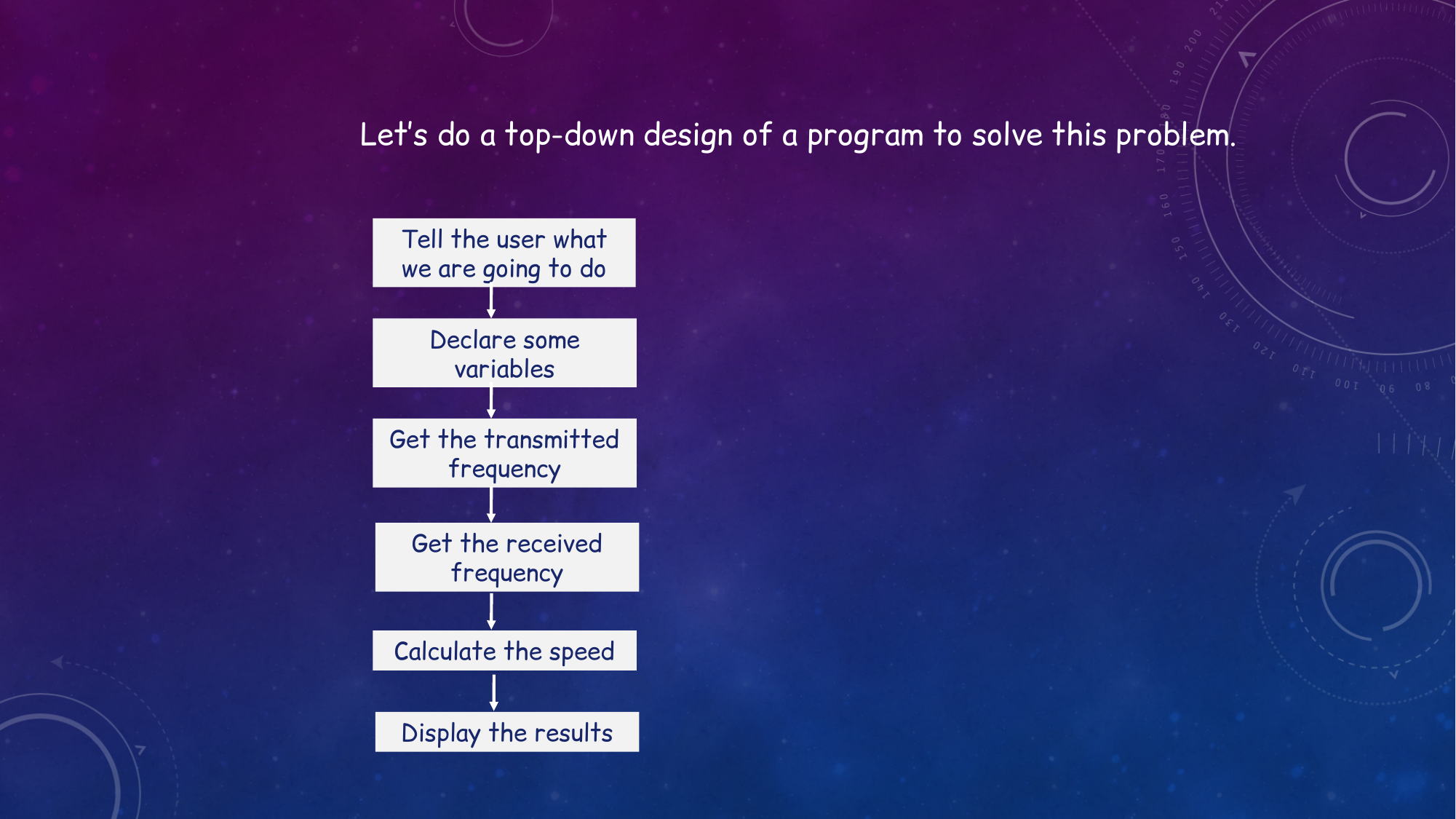

Let’s do a top-down design of a program to solve this problem.
Tell the user what we are going to do
Declare some variables
Get the transmitted
frequency
Get the received
frequency
Calculate the speed
Display the results